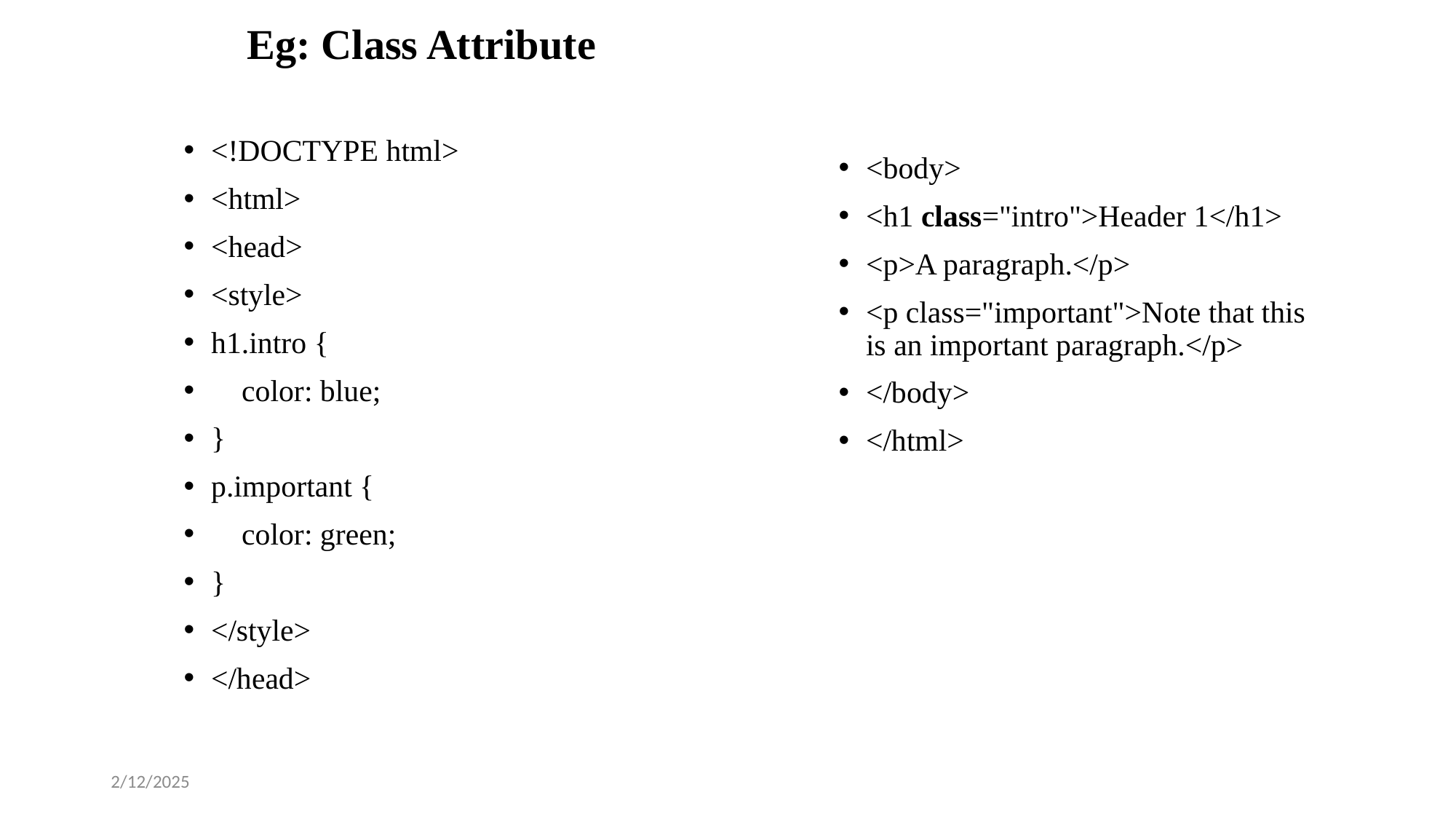

# Eg: Class Attribute

<body>
<h1 class="intro">Header 1</h1>
<p>A paragraph.</p>
<p class="important">Note that this is an important paragraph.</p>
</body>
</html>

<!DOCTYPE html>
<html>
<head>
<style>
h1.intro {
    color: blue;
}
p.important {
    color: green;
}
</style>
</head>

2/12/2025